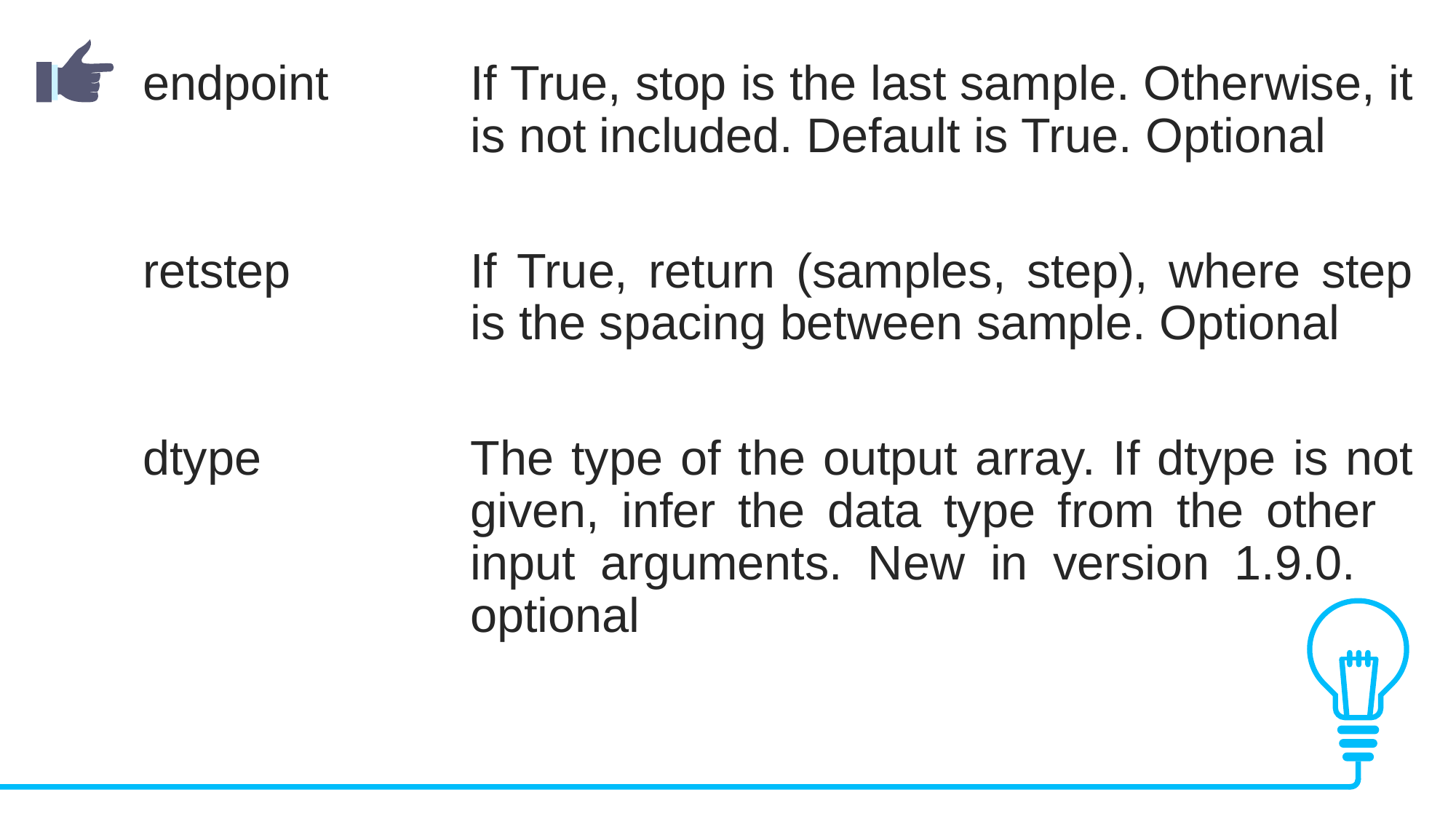

endpoint		If True, stop is the last sample. Otherwise, it 			is not included. Default is True. Optional

retstep		If True, return (samples, step), where step 			is the spacing between sample. Optional

dtype		The type of the output array. If dtype is not 			given, infer the data type from the other 				input arguments. New in version 1.9.0. 				optional